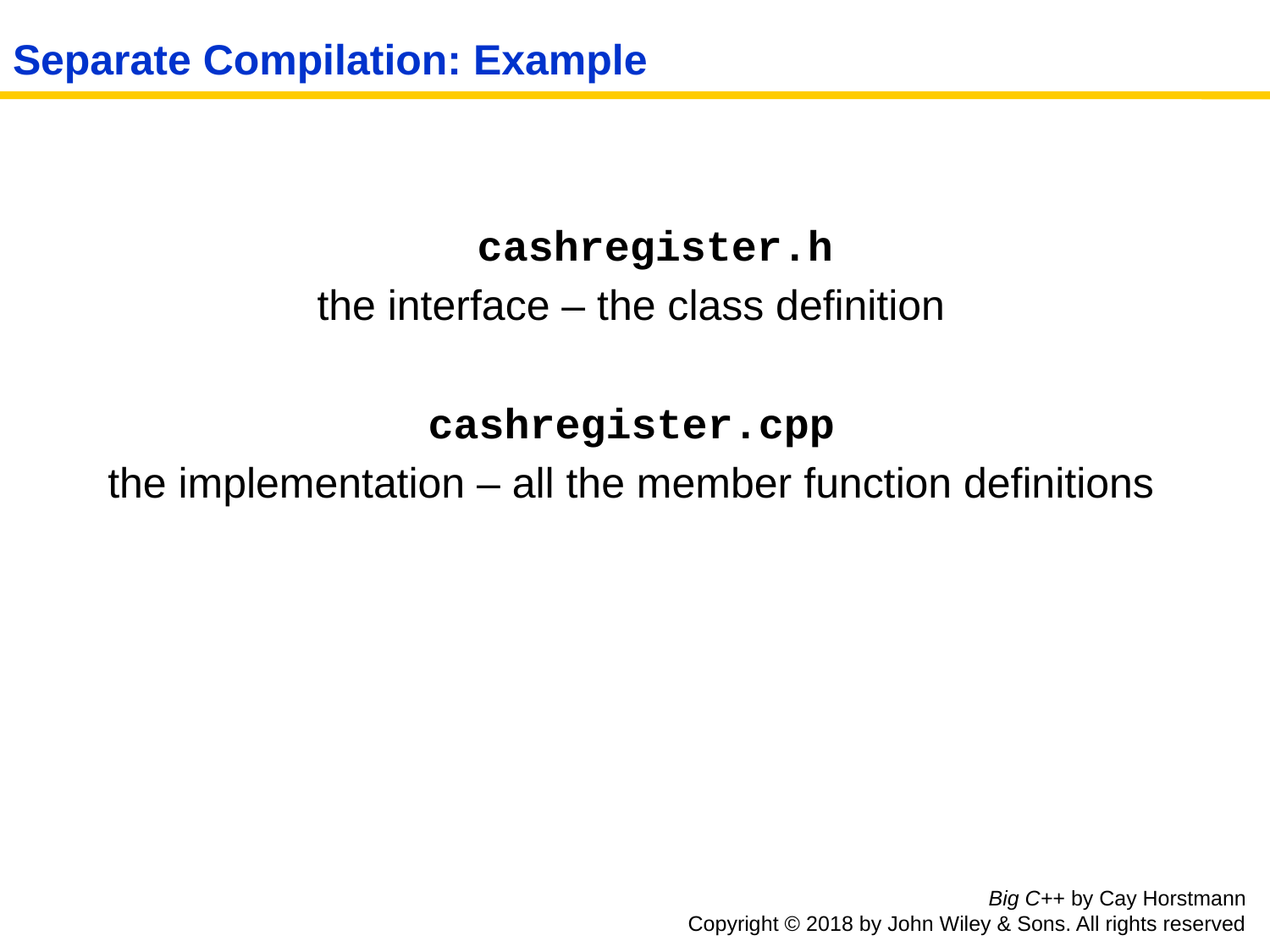

# Separate Compilation: Example

 	cashregister.h
the interface – the class definition

cashregister.cpp
the implementation – all the member function definitions
Big C++ by Cay Horstmann
Copyright © 2018 by John Wiley & Sons. All rights reserved